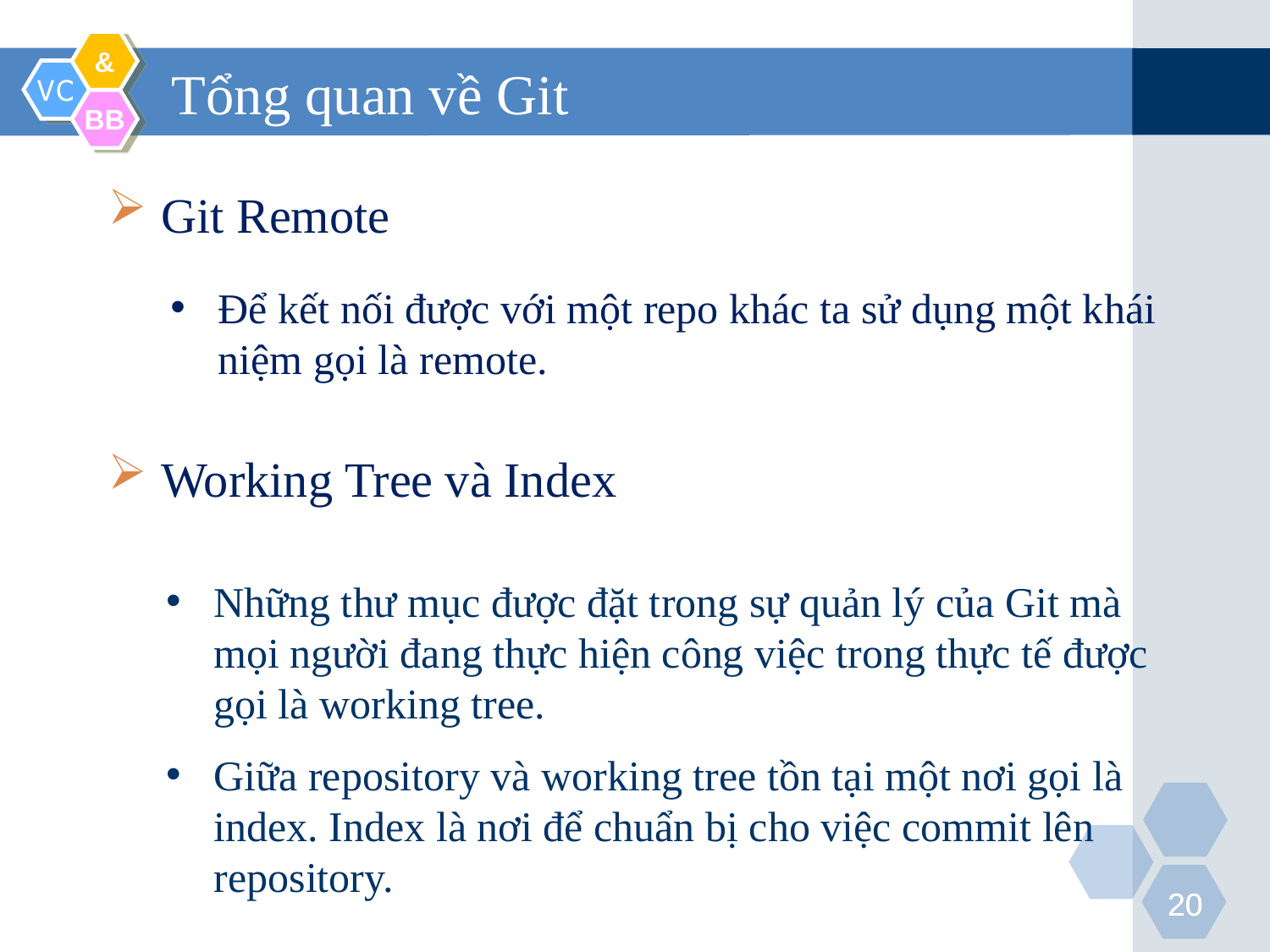

# Tổng quan về Git
 Git Remote

 Working Tree và Index

Để kết nối được với một repo khác ta sử dụng một khái niệm gọi là remote.
Những thư mục được đặt trong sự quản lý của Git mà mọi người đang thực hiện công việc trong thực tế được gọi là working tree.
Giữa repository và working tree tồn tại một nơi gọi là index. Index là nơi để chuẩn bị cho việc commit lên repository.